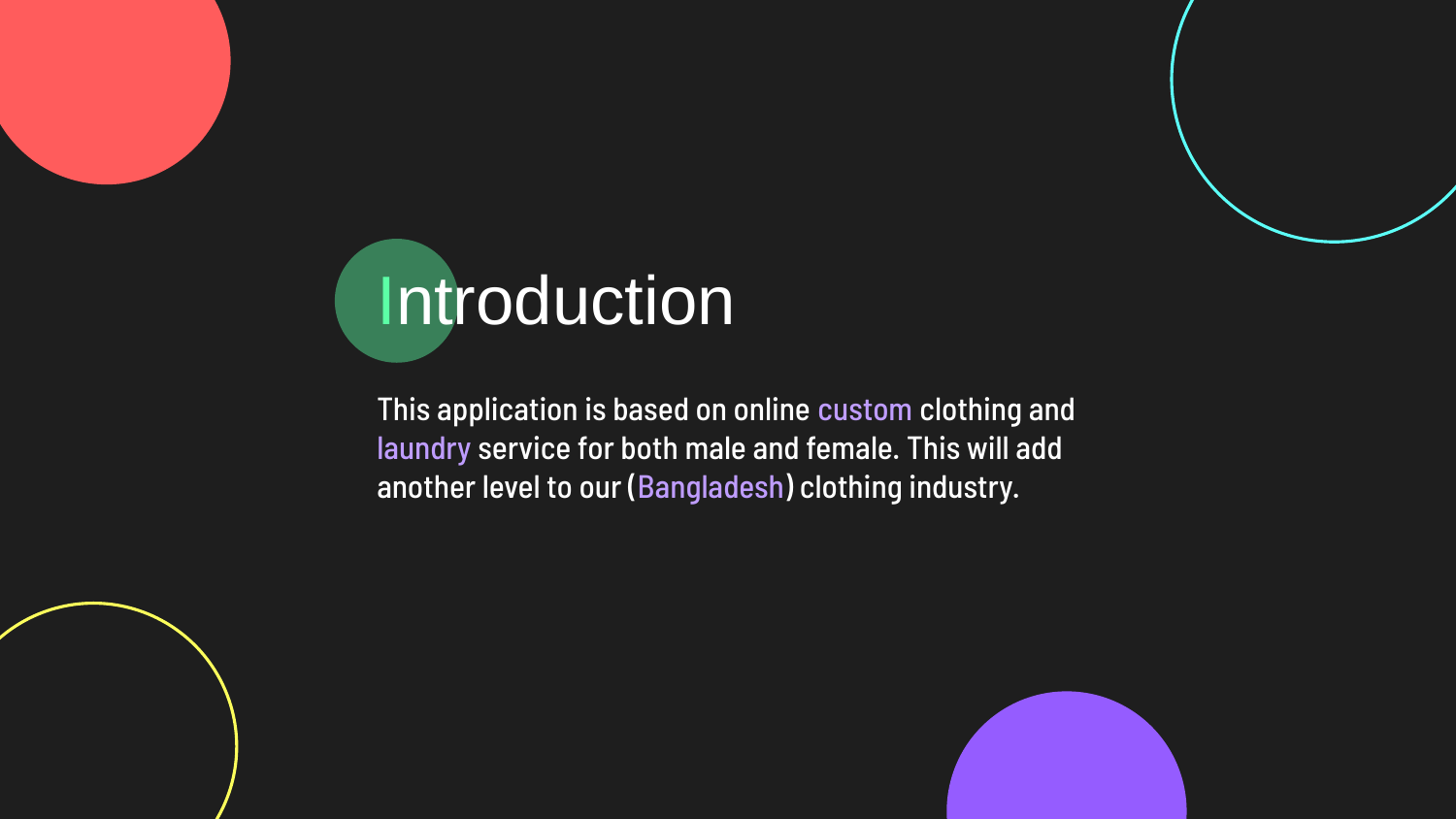

# Introduction
This application is based on online custom clothing and laundry service for both male and female. This will add another level to our (Bangladesh) clothing industry.